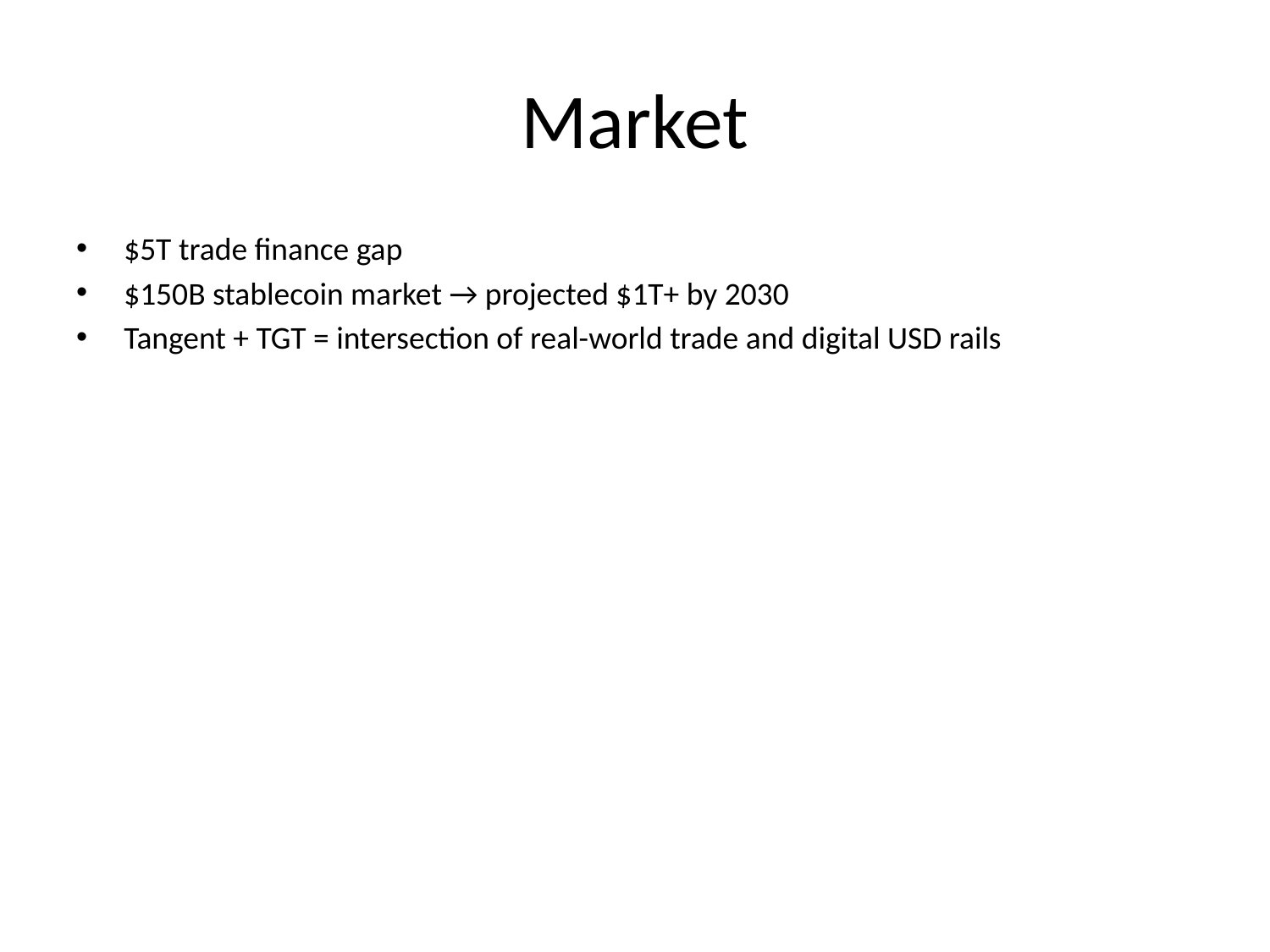

# Market
$5T trade finance gap
$150B stablecoin market → projected $1T+ by 2030
Tangent + TGT = intersection of real-world trade and digital USD rails